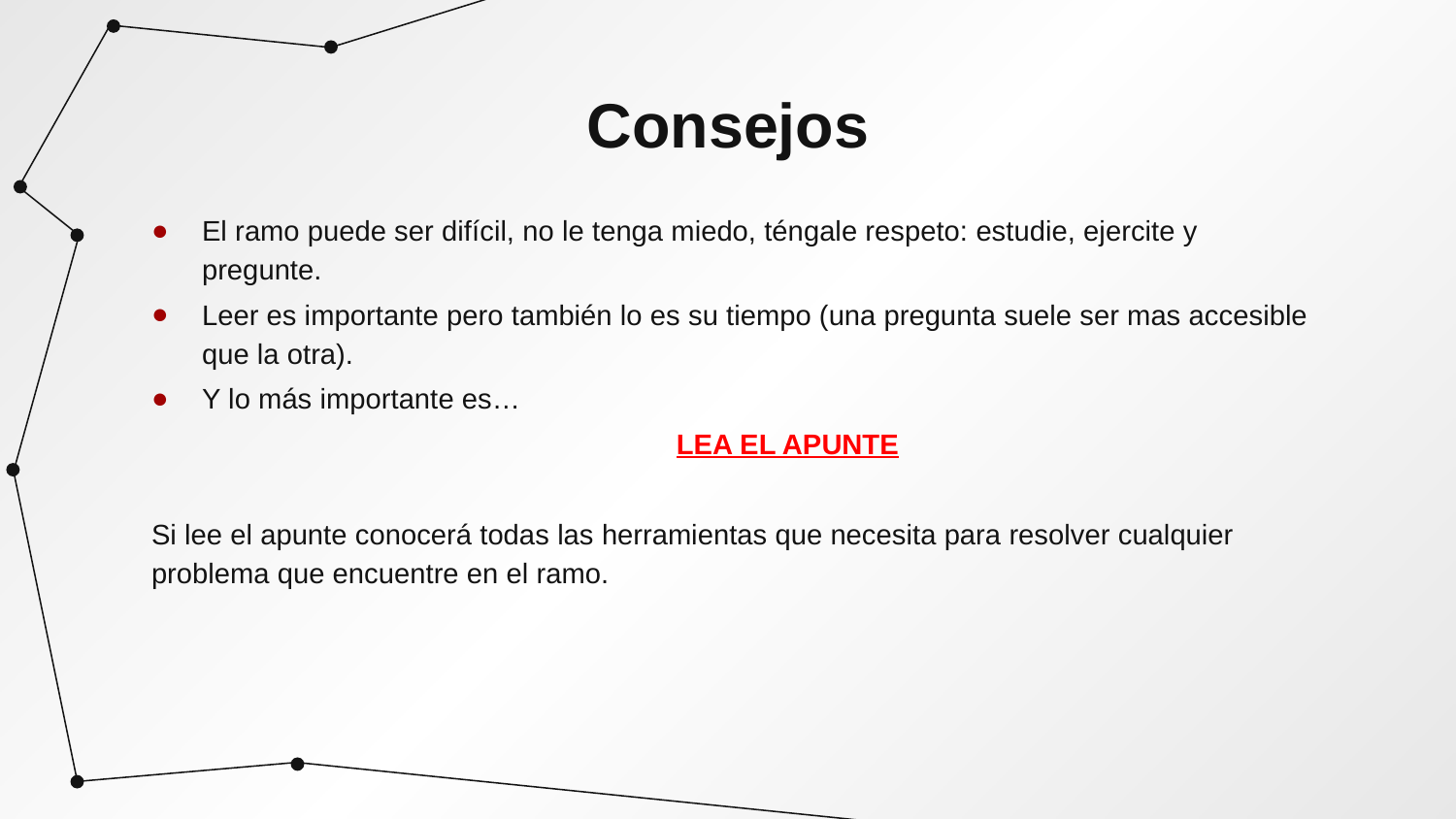

# Consejos
El ramo puede ser difícil, no le tenga miedo, téngale respeto: estudie, ejercite y pregunte.
Leer es importante pero también lo es su tiempo (una pregunta suele ser mas accesible que la otra).
Y lo más importante es…
			           LEA EL APUNTE

Si lee el apunte conocerá todas las herramientas que necesita para resolver cualquier problema que encuentre en el ramo.